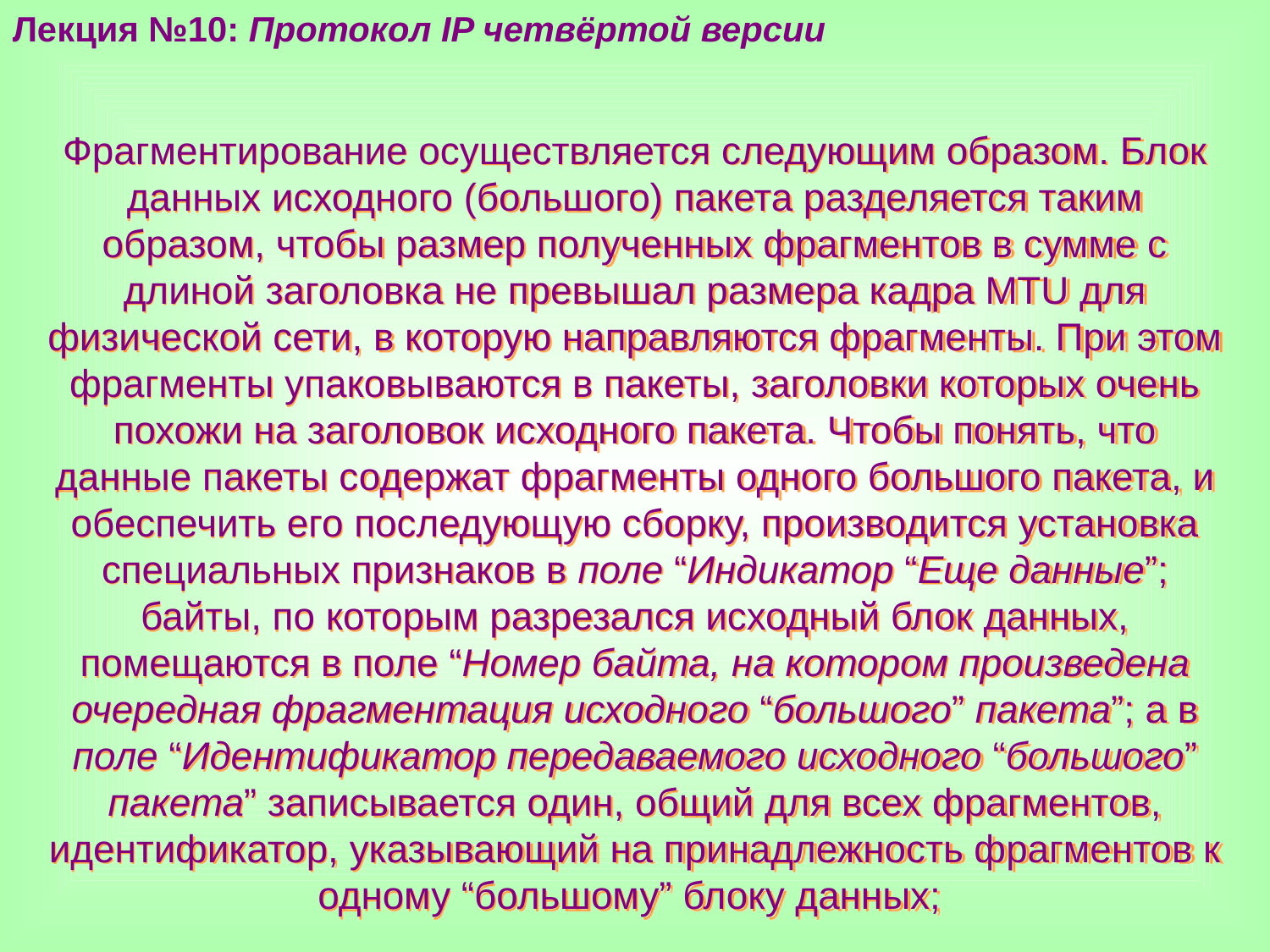

Лекция №10: Протокол IP четвёртой версии
Фрагментирование осуществляется следующим образом. Блок данных исходного (большого) пакета разделяется таким образом, чтобы размер полученных фрагментов в сумме с длиной заголовка не превышал размера кадра MTU для физической сети, в которую направляются фрагменты. При этом фрагменты упаковываются в пакеты, заголовки которых очень похожи на заголовок исходного пакета. Чтобы понять, что данные пакеты содержат фрагменты одного большого пакета, и обеспечить его последующую сборку, производится установка специальных признаков в поле “Индикатор “Еще данные”; байты, по которым разрезался исходный блок данных, помещаются в поле “Номер байта, на котором произведена очередная фрагментация исходного “большого” пакета”; а в поле “Идентификатор передаваемого исходного “большого” пакета” записывается один, общий для всех фрагментов, идентификатор, указывающий на принадлежность фрагментов к одному “большому” блоку данных;